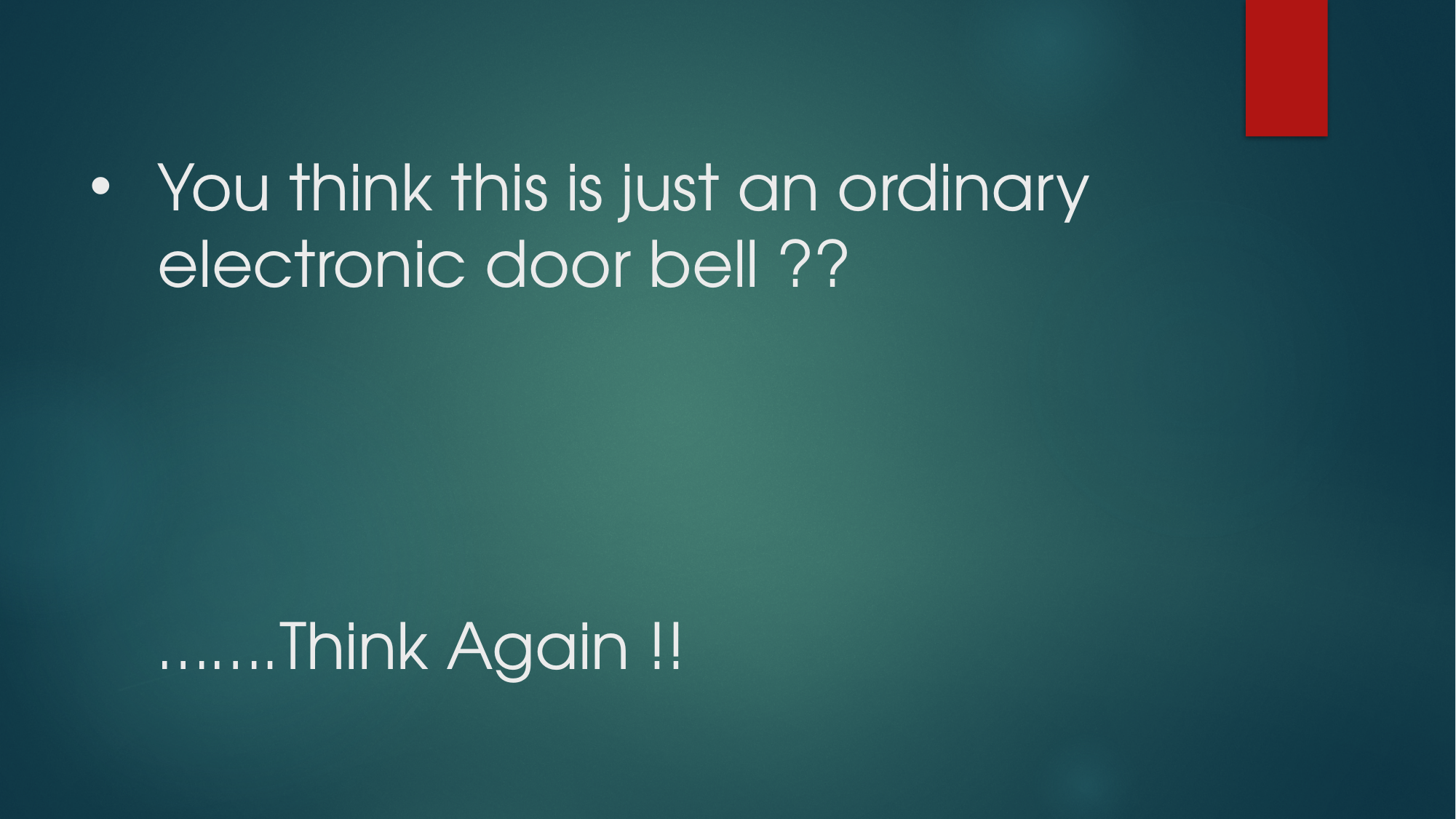

# You think this is just an ordinary electronic door bell ?? …….Think Again !!